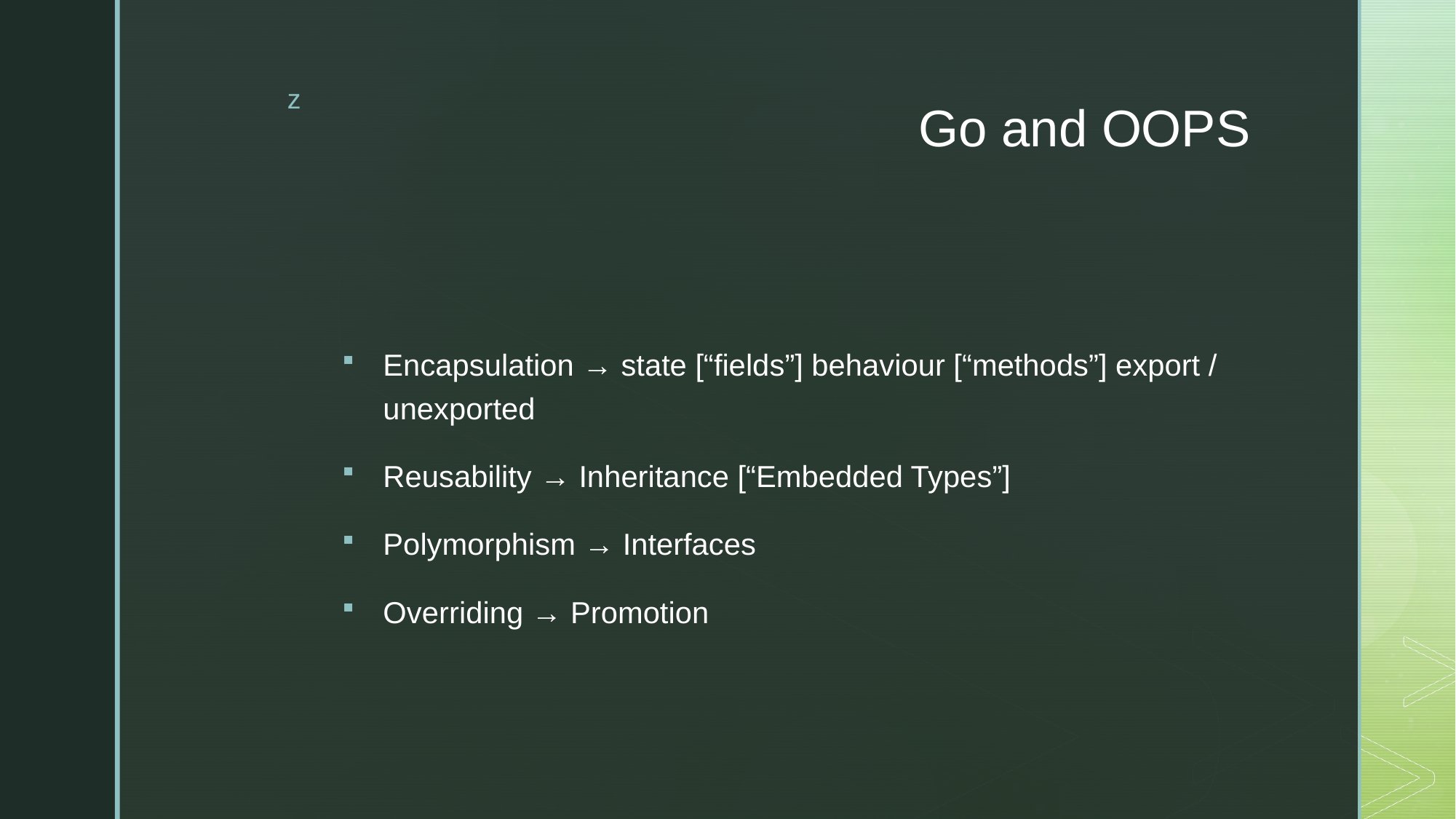

# Go and OOPS
Encapsulation → state [“fields”] behaviour [“methods”] export / unexported
Reusability → Inheritance [“Embedded Types”]
Polymorphism → Interfaces
Overriding → Promotion